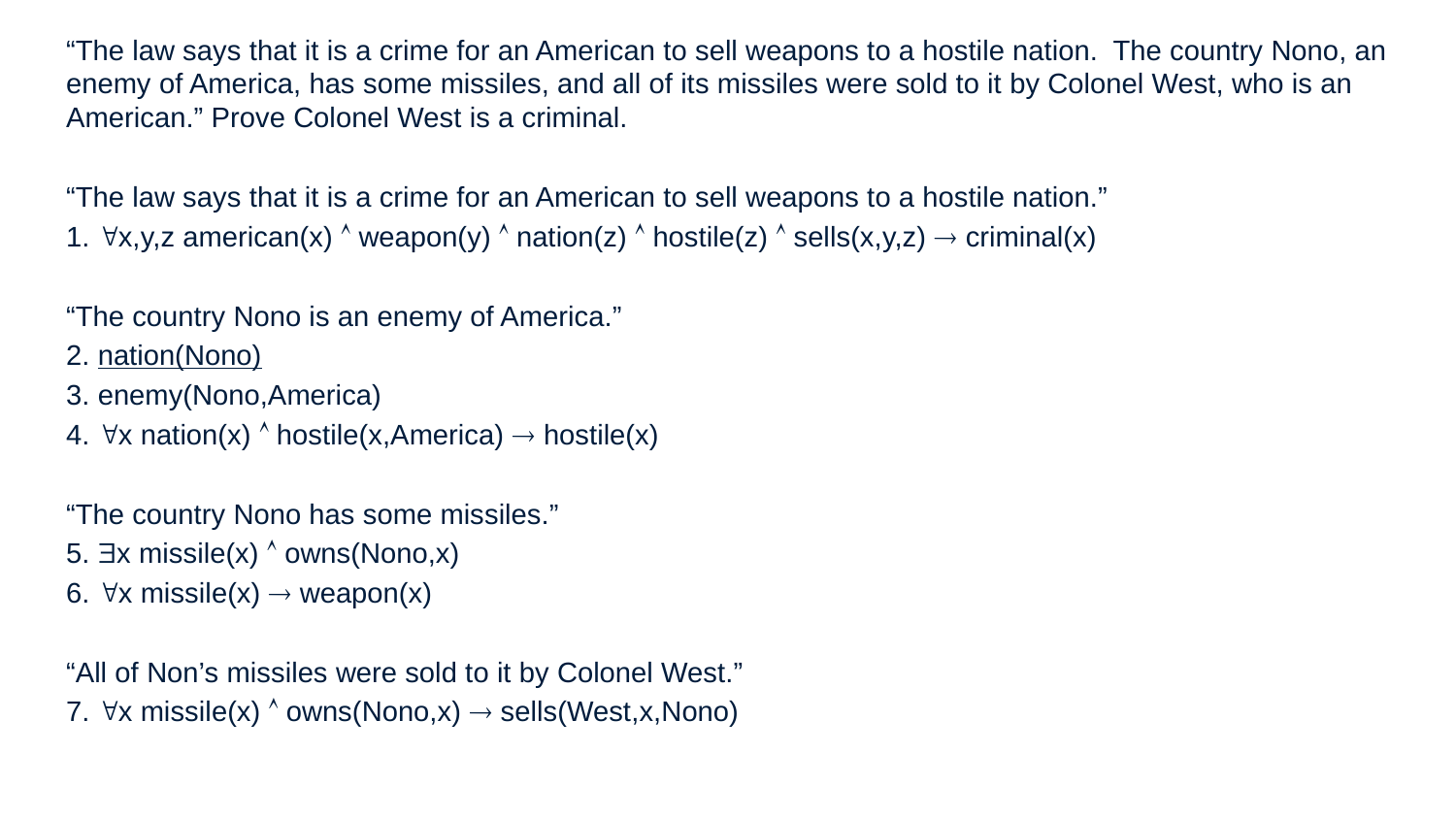

“The law says that it is a crime for an American to sell weapons to a hostile nation.  The country Nono, an enemy of America, has some missiles, and all of its missiles were sold to it by Colonel West, who is an American.” Prove Colonel West is a criminal.

“The law says that it is a crime for an American to sell weapons to a hostile nation.”
1. ∀x,y,z american(x) ∧ weapon(y) ∧ nation(z) ∧ hostile(z) ∧ sells(x,y,z) → criminal(x)

“The country Nono is an enemy of America.”
2. nation(Nono)
3. enemy(Nono,America)
4. ∀x nation(x) ∧ hostile(x,America) → hostile(x)

“The country Nono has some missiles.”
5. ∃x missile(x) ∧ owns(Nono,x)
6. ∀x missile(x) → weapon(x)

“All of Non’s missiles were sold to it by Colonel West.”
7. ∀x missile(x) ∧ owns(Nono,x) → sells(West,x,Nono)